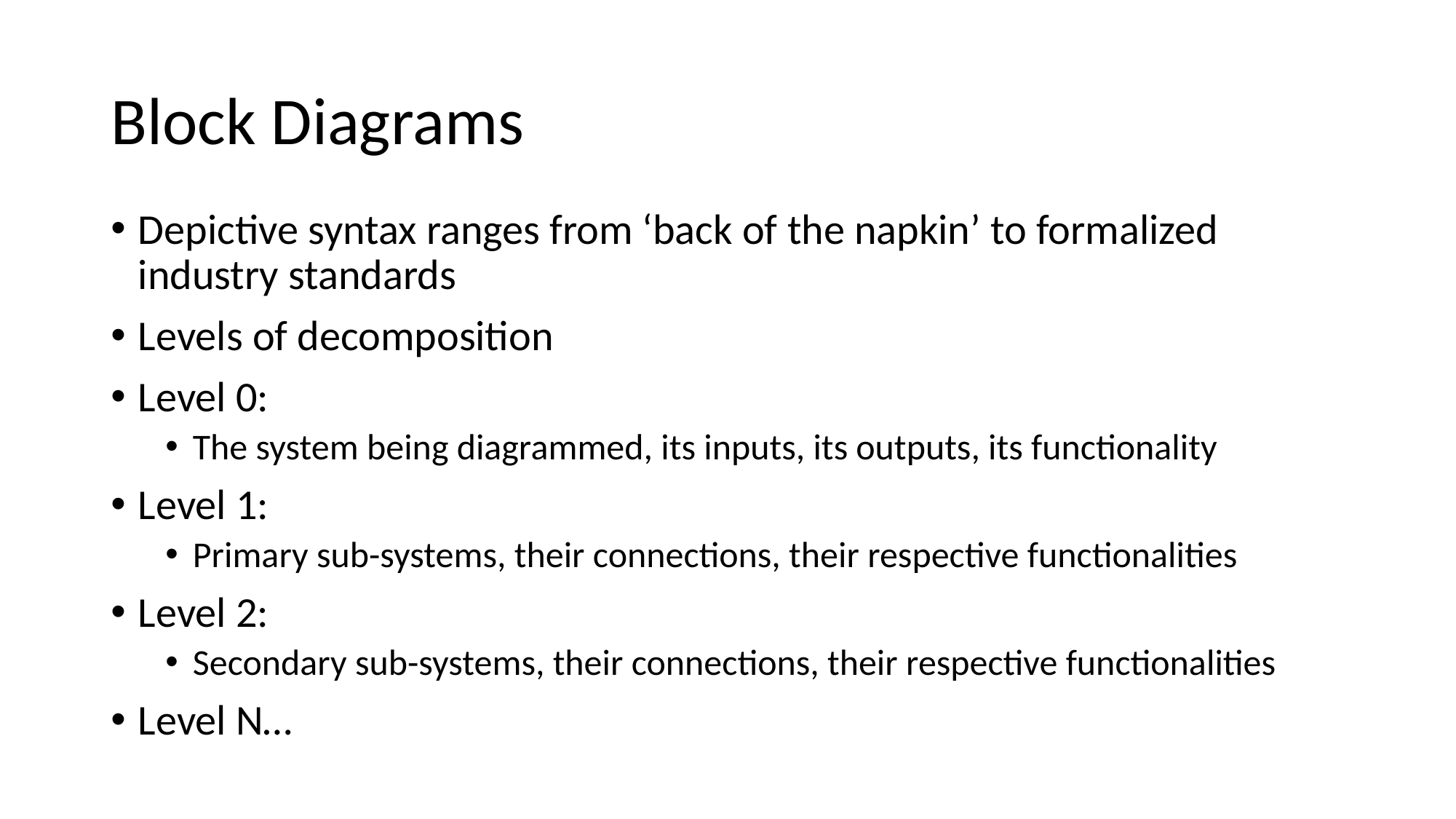

# Block Diagrams
Depictive syntax ranges from ‘back of the napkin’ to formalized industry standards
Levels of decomposition
Level 0:
The system being diagrammed, its inputs, its outputs, its functionality
Level 1:
Primary sub-systems, their connections, their respective functionalities
Level 2:
Secondary sub-systems, their connections, their respective functionalities
Level N…